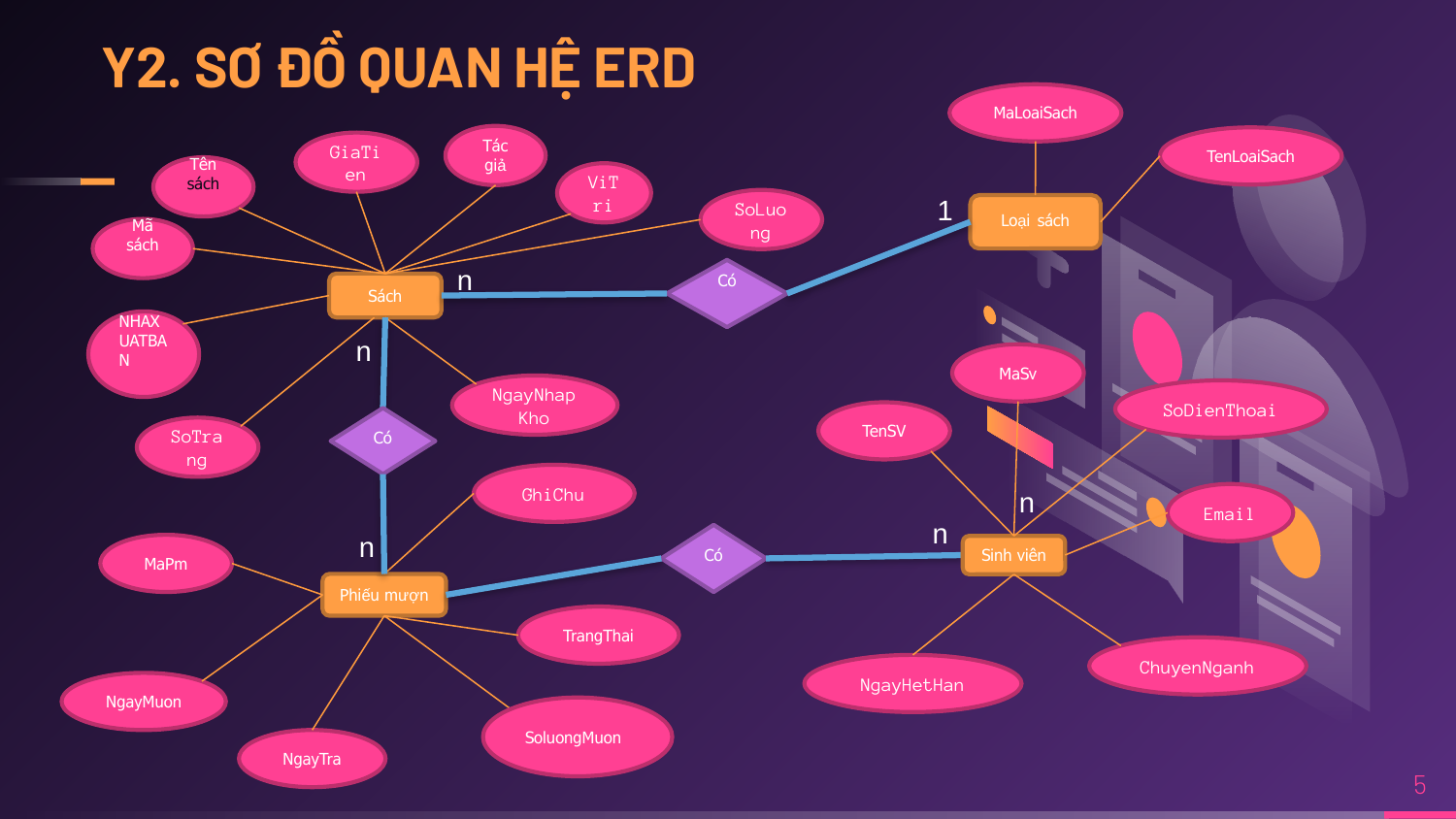

# Y2. SƠ ĐỒ QUAN HỆ ERD
MaLoaiSach

Tác giả
TenLoaiSach
GiaTien
Tên sách

ViTri
1
SoLuong

Loại sách

Mã sách

n
Có

Sách
NHAXUATBAN

n
MaSv
NgayNhapKho
SoDienThoai
TenSV

Có

SoTrang
GhiChu
n
Email
n
n

Có

MaPm
Sinh viên
Phiếu mượn
TrangThai
ChuyenNganh
NgayHetHan
NgayMuon
SoluongMuon
NgayTra
5